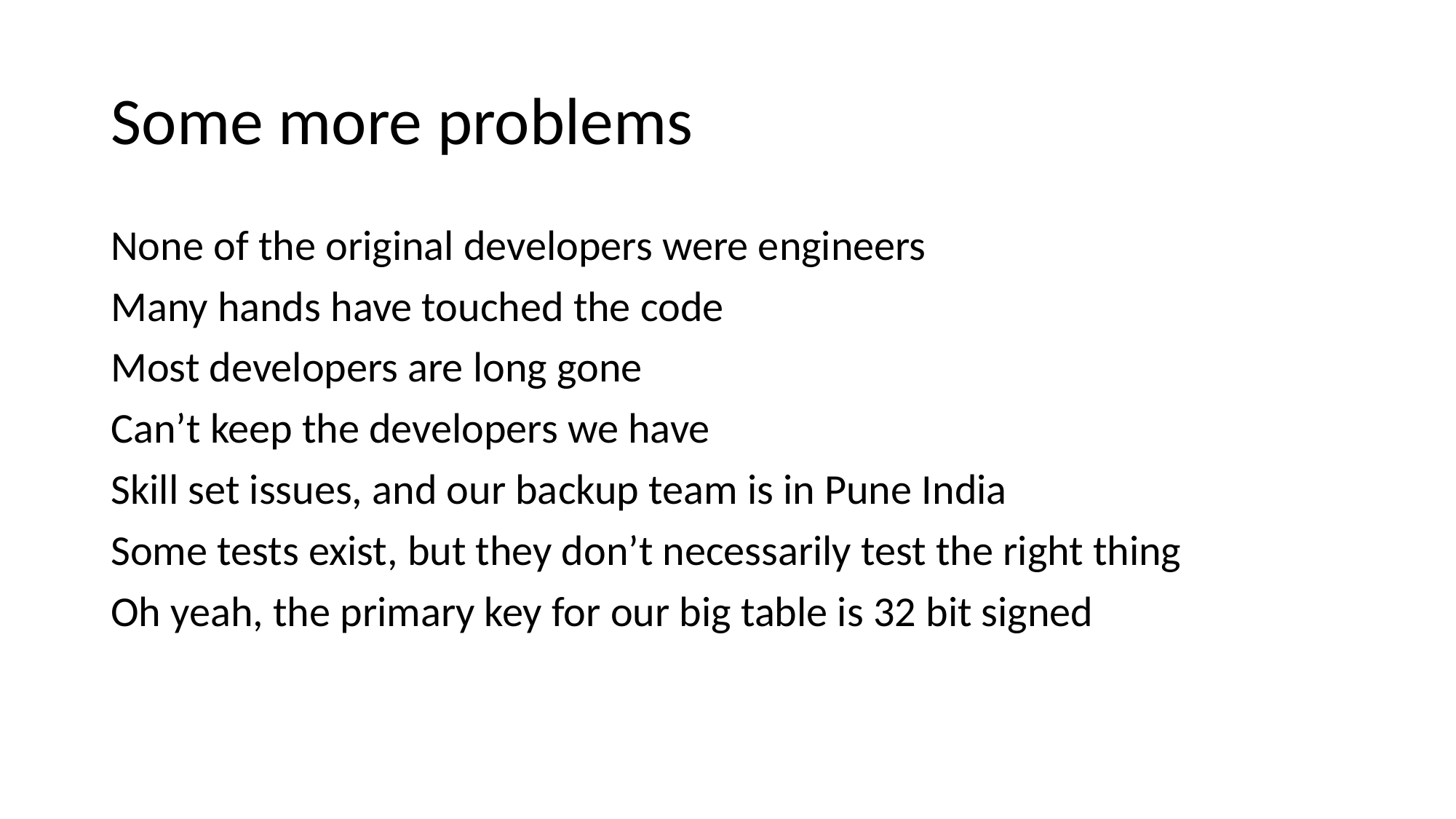

# Some more problems
None of the original developers were engineers
Many hands have touched the code
Most developers are long gone
Can’t keep the developers we have
Skill set issues, and our backup team is in Pune India
Some tests exist, but they don’t necessarily test the right thing
Oh yeah, the primary key for our big table is 32 bit signed